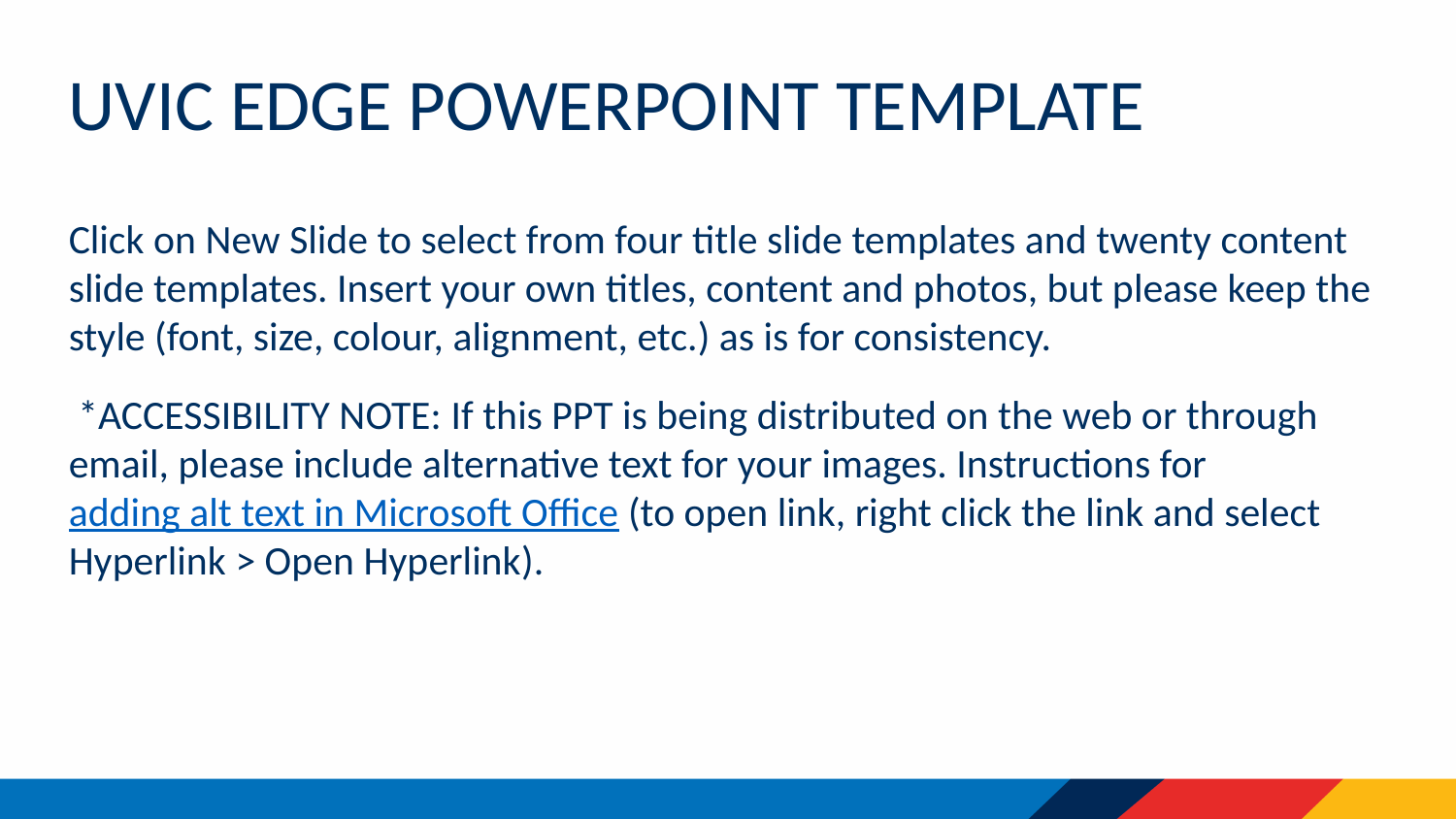

# Uvic edge powerpoint template
Click on New Slide to select from four title slide templates and twenty content slide templates. Insert your own titles, content and photos, but please keep the style (font, size, colour, alignment, etc.) as is for consistency.
 *ACCESSIBILITY NOTE: If this PPT is being distributed on the web or through email, please include alternative text for your images. Instructions for 
adding alt text in Microsoft Office (to open link, right click the link and select Hyperlink > Open Hyperlink).